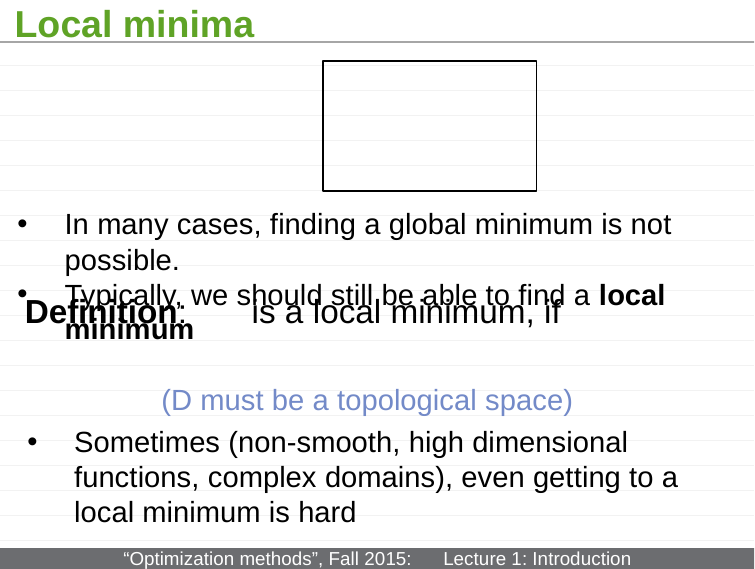

# Local minima

In many cases, finding a global minimum is not possible.
Typically, we should still be able to find a local minimum
Definition:       is a local minimum, if
(D must be a topological space)
Sometimes (non-smooth, high dimensional functions, complex domains), even getting to a local minimum is hard